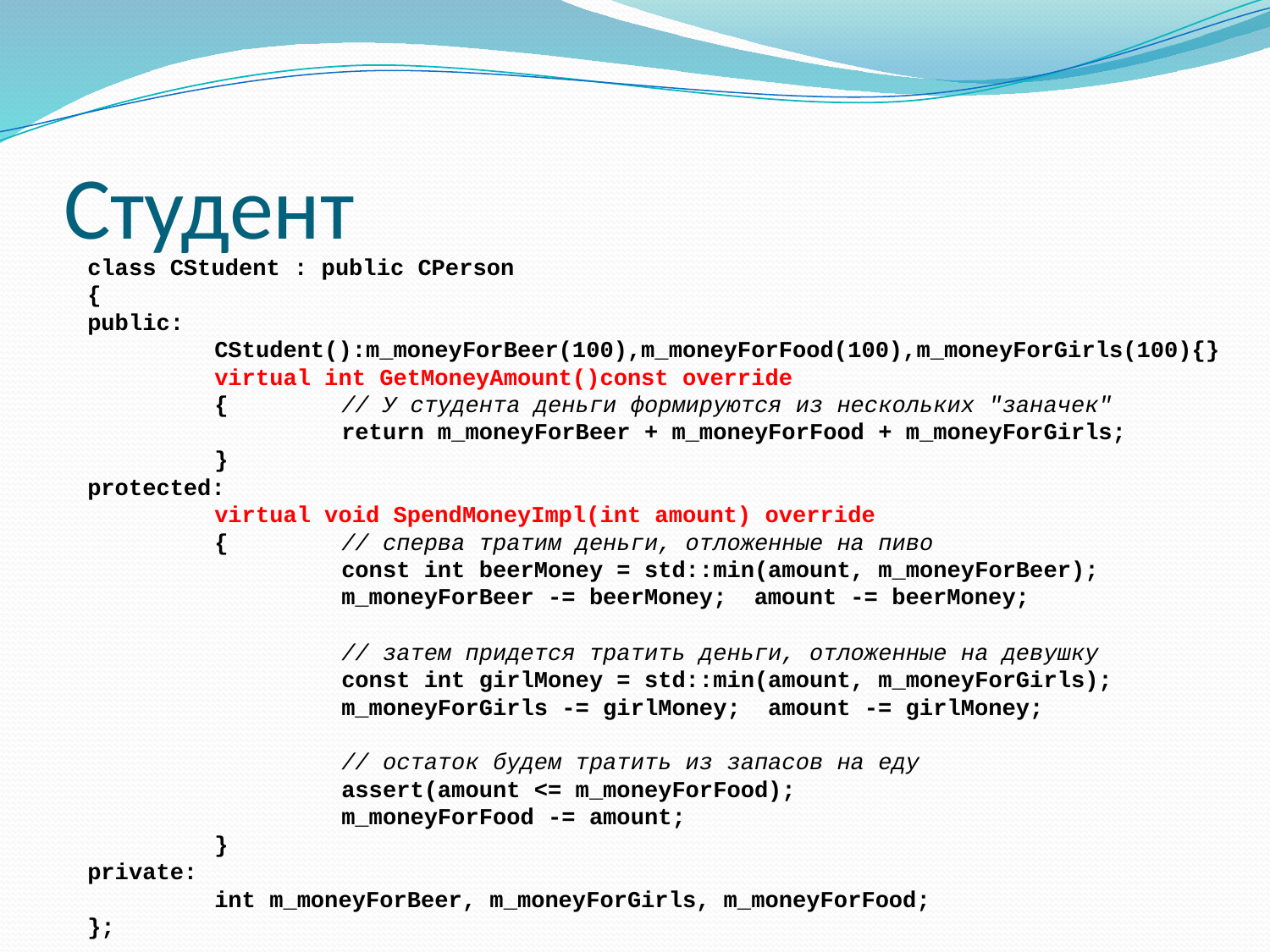

# Студент
class CStudent : public CPerson
{
public:
	CStudent():m_moneyForBeer(100),m_moneyForFood(100),m_moneyForGirls(100){}
	virtual int GetMoneyAmount()const override
	{	// У студента деньги формируются из нескольких "заначек"
		return m_moneyForBeer + m_moneyForFood + m_moneyForGirls;
	}
protected:
	virtual void SpendMoneyImpl(int amount) override
	{	// сперва тратим деньги, отложенные на пиво
		const int beerMoney = std::min(amount, m_moneyForBeer);
		m_moneyForBeer -= beerMoney;  amount -= beerMoney;

		// затем придется тратить деньги, отложенные на девушку
		const int girlMoney = std::min(amount, m_moneyForGirls);
		m_moneyForGirls -= girlMoney;  amount -= girlMoney;

		// остаток будем тратить из запасов на еду
		assert(amount <= m_moneyForFood);
		m_moneyForFood -= amount;
	}
private:
	int m_moneyForBeer, m_moneyForGirls, m_moneyForFood;
};